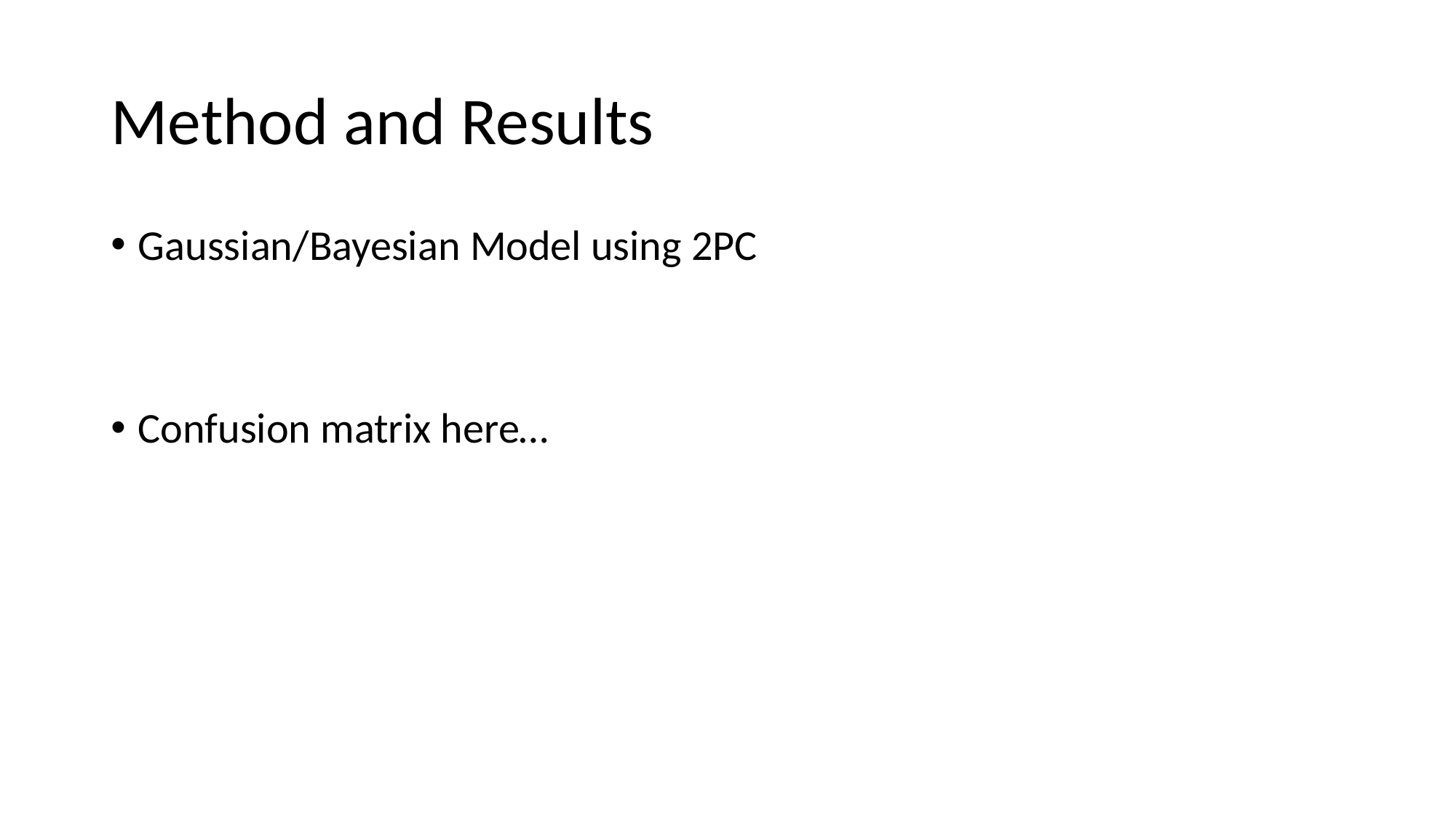

# Method and Results
Gaussian/Bayesian Model using 2PC

Confusion matrix here…